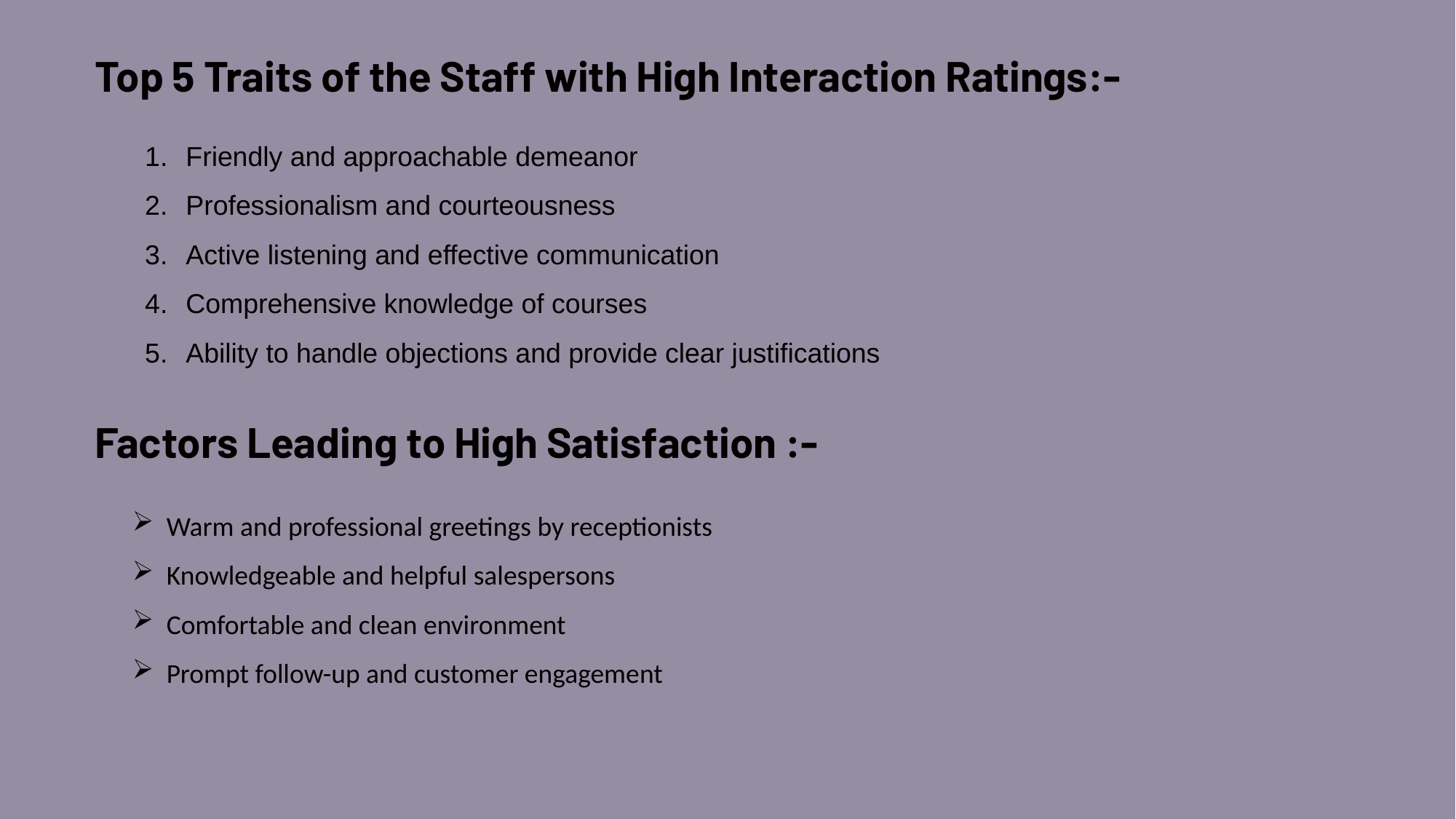

Top 5 Traits of the Staff with High Interaction Ratings:-
Friendly and approachable demeanor
Professionalism and courteousness
Active listening and effective communication
Comprehensive knowledge of courses
Ability to handle objections and provide clear justifications
Factors Leading to High Satisfaction :-
Warm and professional greetings by receptionists
Knowledgeable and helpful salespersons
Comfortable and clean environment
Prompt follow-up and customer engagement